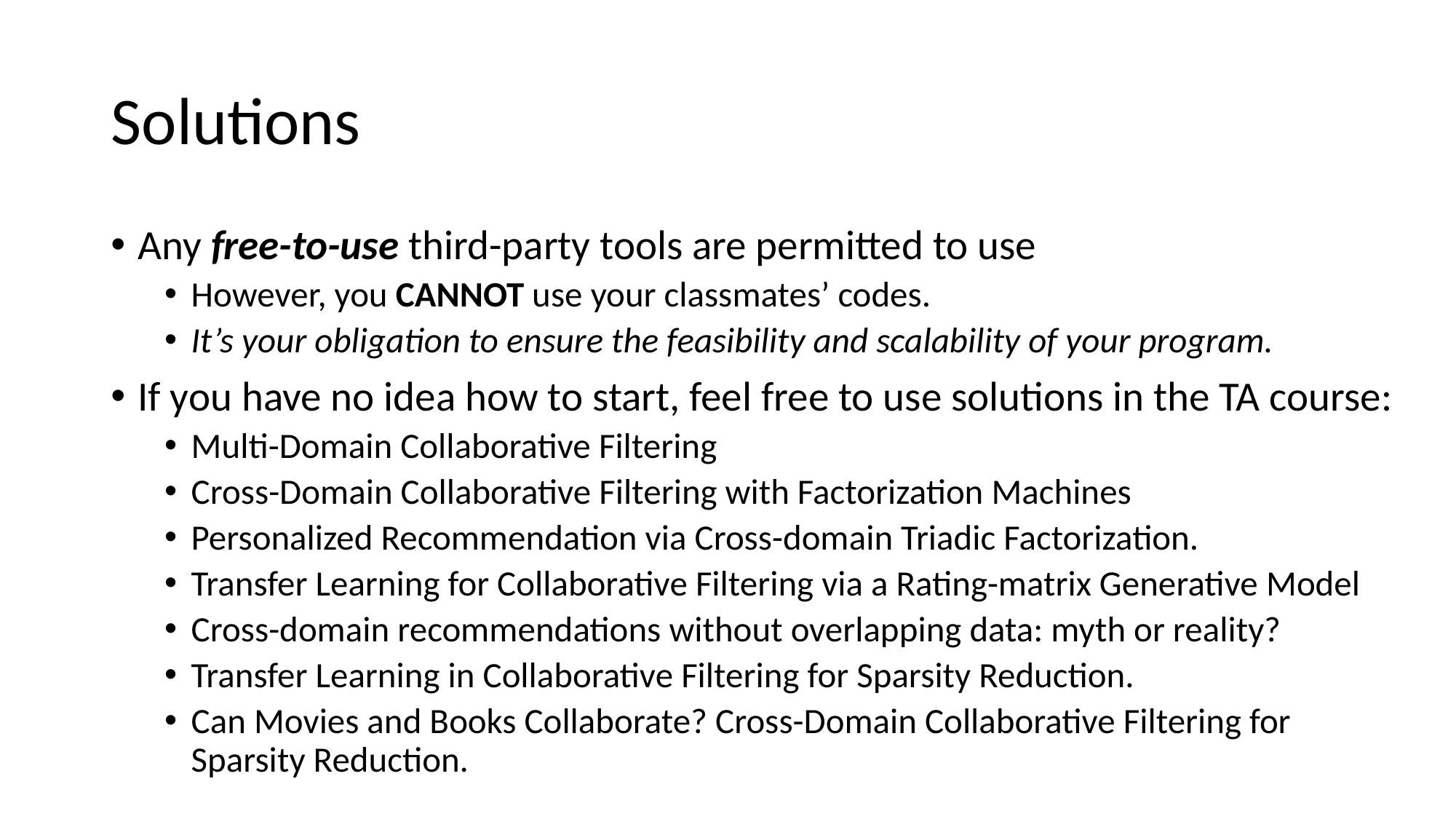

# Solutions
Any free-to-use third-party tools are permitted to use
However, you CANNOT use your classmates’ codes.
It’s your obligation to ensure the feasibility and scalability of your program.
If you have no idea how to start, feel free to use solutions in the TA course:
Multi-Domain Collaborative Filtering
Cross-Domain Collaborative Filtering with Factorization Machines
Personalized Recommendation via Cross-domain Triadic Factorization.
Transfer Learning for Collaborative Filtering via a Rating-matrix Generative Model
Cross-domain recommendations without overlapping data: myth or reality?
Transfer Learning in Collaborative Filtering for Sparsity Reduction.
Can Movies and Books Collaborate? Cross-Domain Collaborative Filtering for Sparsity Reduction.